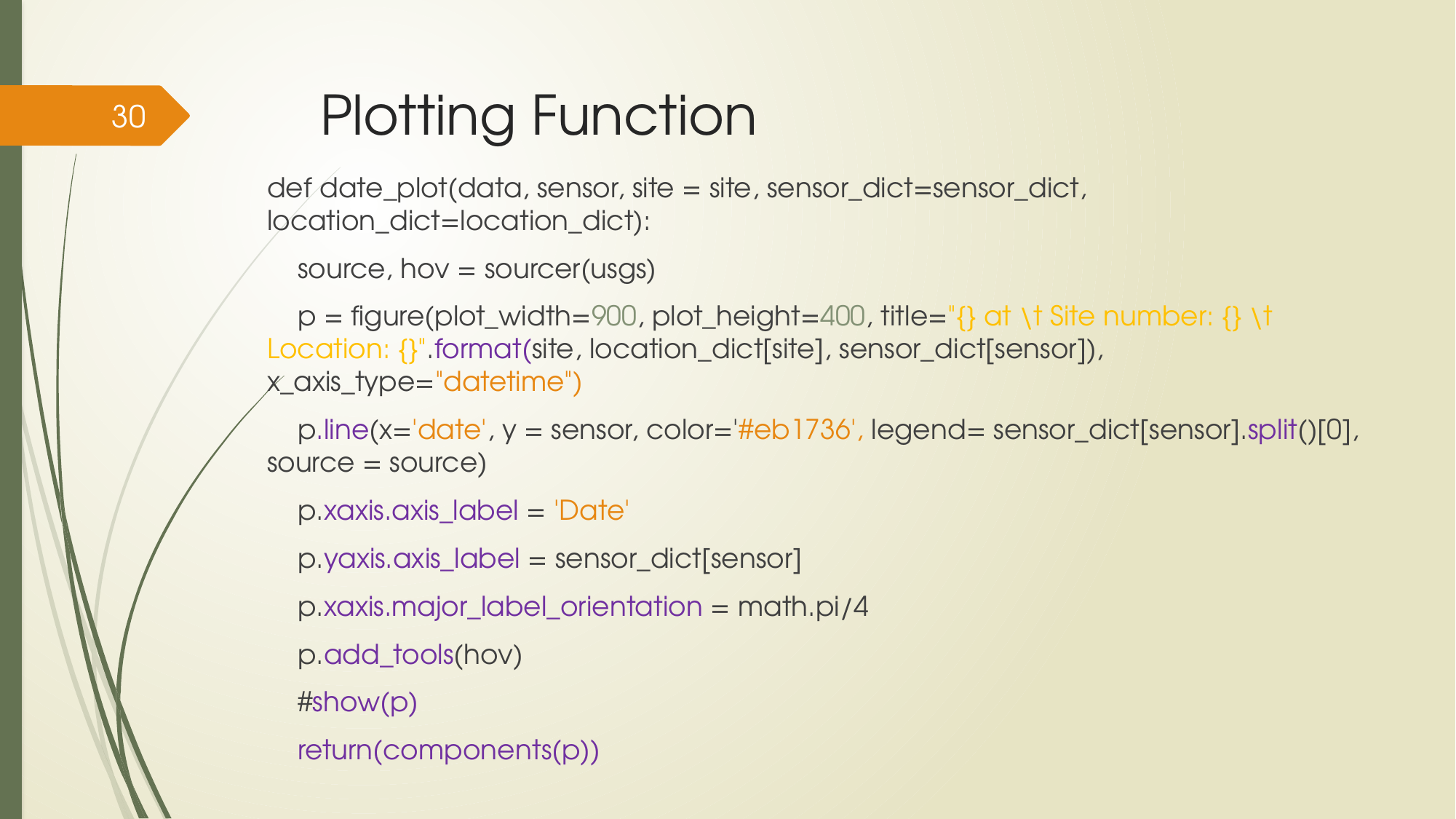

# Plotting Function
30
def date_plot(data, sensor, site = site, sensor_dict=sensor_dict, location_dict=location_dict):
    source, hov = sourcer(usgs)
    p = figure(plot_width=900, plot_height=400, title="{} at \t Site number: {} \t Location: {}".format(site, location_dict[site], sensor_dict[sensor]), x_axis_type="datetime")
    p.line(x='date', y = sensor, color='#eb1736', legend= sensor_dict[sensor].split()[0], source = source)
    p.xaxis.axis_label = 'Date'
    p.yaxis.axis_label = sensor_dict[sensor]
    p.xaxis.major_label_orientation = math.pi/4
    p.add_tools(hov)
    #show(p)
    return(components(p))